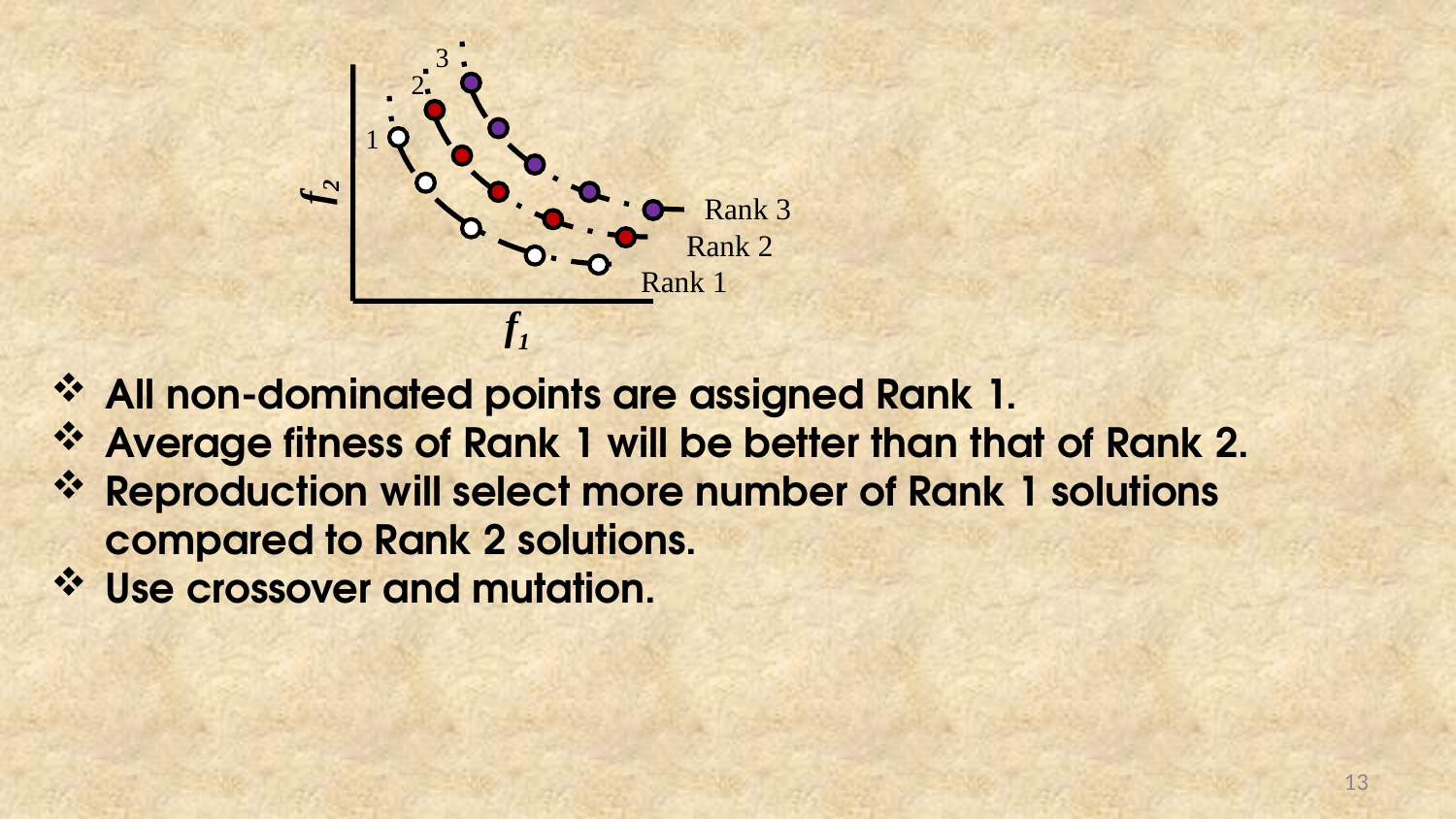

3
2

1

f2

Rank 3

Rank 2

Rank 1
f1
All non-dominated points are assigned Rank 1.
Average fitness of Rank 1 will be better than that of Rank 2.
Reproduction will select more number of Rank 1 solutions compared to Rank 2 solutions.
Use crossover and mutation.
13